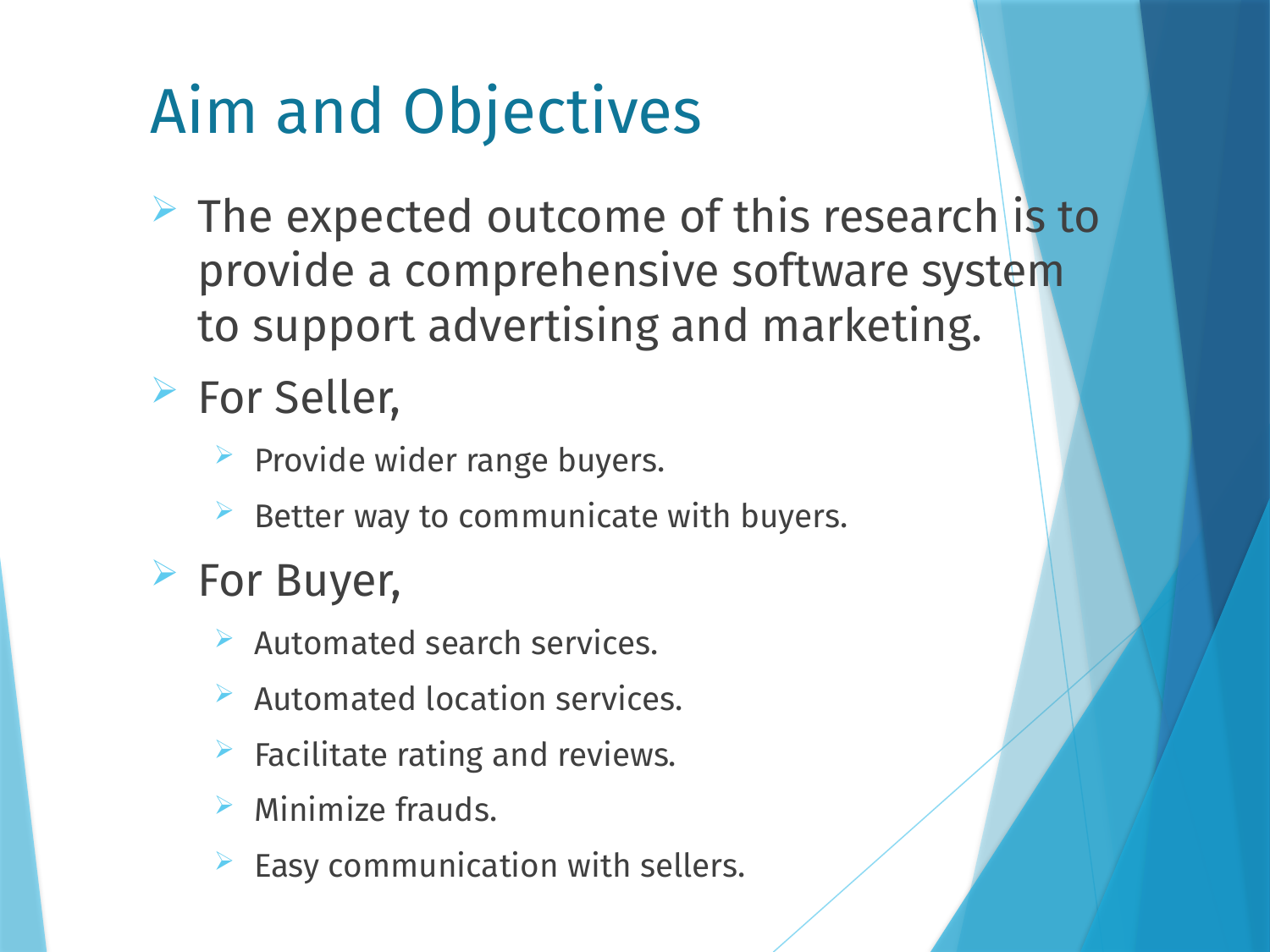

# Aim and Objectives
The expected outcome of this research is to provide a comprehensive software system to support advertising and marketing.
For Seller,
Provide wider range buyers.
Better way to communicate with buyers.
For Buyer,
Automated search services.
Automated location services.
Facilitate rating and reviews.
Minimize frauds.
Easy communication with sellers.